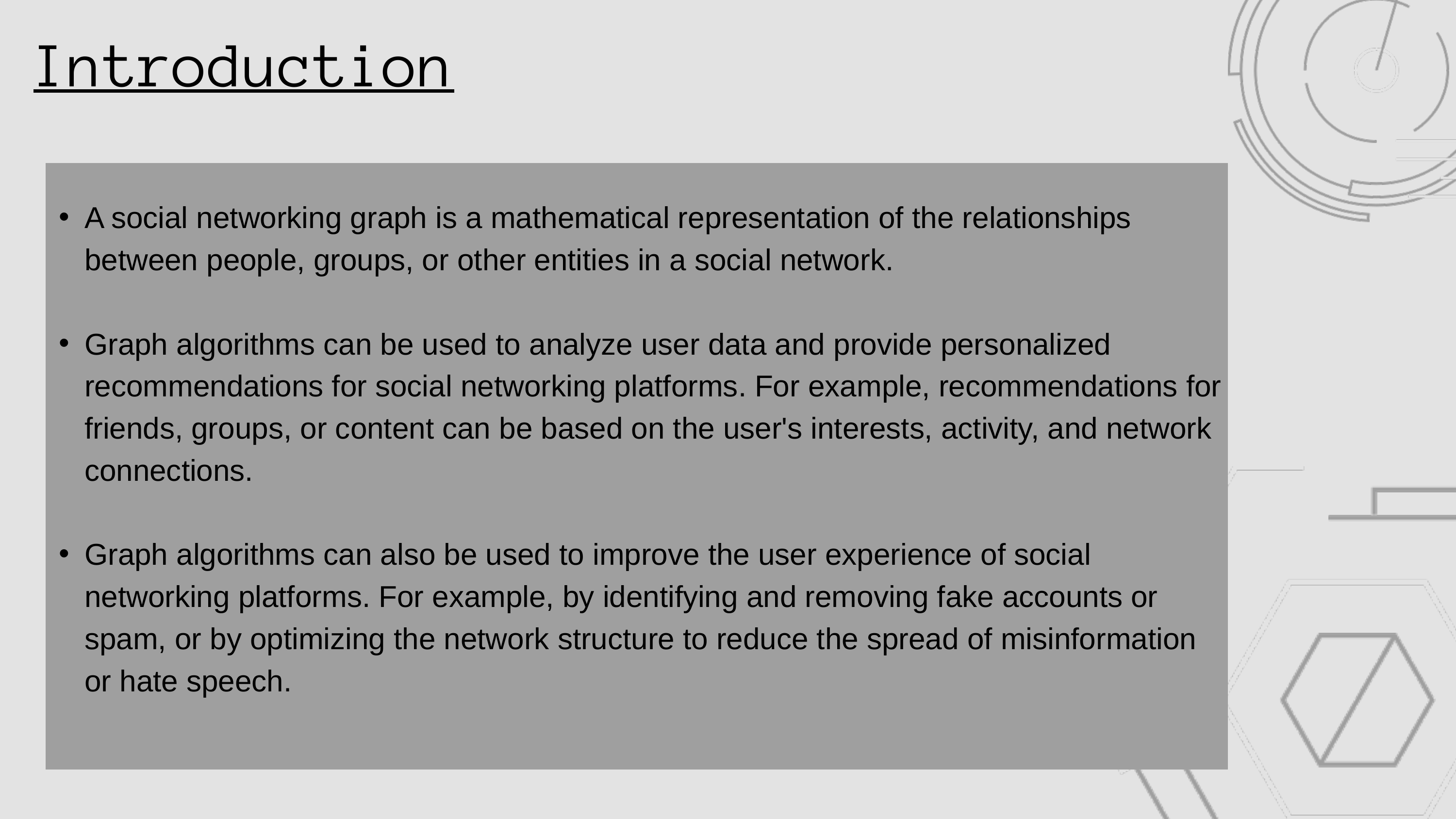

Introduction

A social networking graph is a mathematical representation of the relationships between people, groups, or other entities in a social network.

Graph algorithms can be used to analyze user data and provide personalized recommendations for social networking platforms. For example, recommendations for friends, groups, or content can be based on the user's interests, activity, and network connections.

Graph algorithms can also be used to improve the user experience of social networking platforms. For example, by identifying and removing fake accounts or spam, or by optimizing the network structure to reduce the spread of misinformation or hate speech.